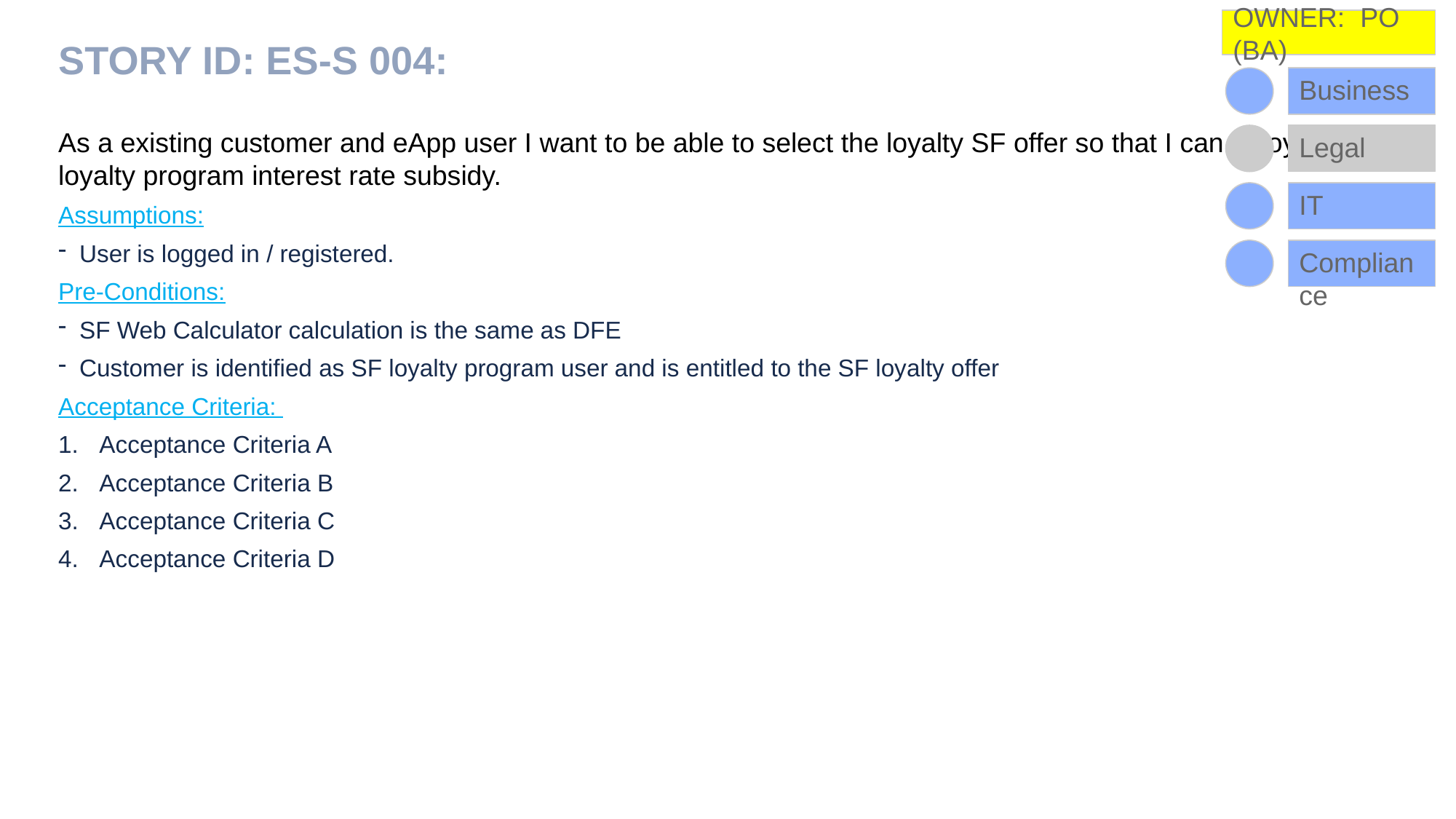

OWNER:  PO (BA)
# Story ID: ES-S 004:
Business

Legal
As a existing customer and eApp user I want to be able to select the loyalty SF offer so that I can enjoy the loyalty program interest rate subsidy.
Assumptions:
User is logged in / registered.
Pre-Conditions:
SF Web Calculator calculation is the same as DFE
Customer is identified as SF loyalty program user and is entitled to the SF loyalty offer
Acceptance Criteria:
Acceptance Criteria A
Acceptance Criteria B
Acceptance Criteria C
Acceptance Criteria D

IT

Compliance